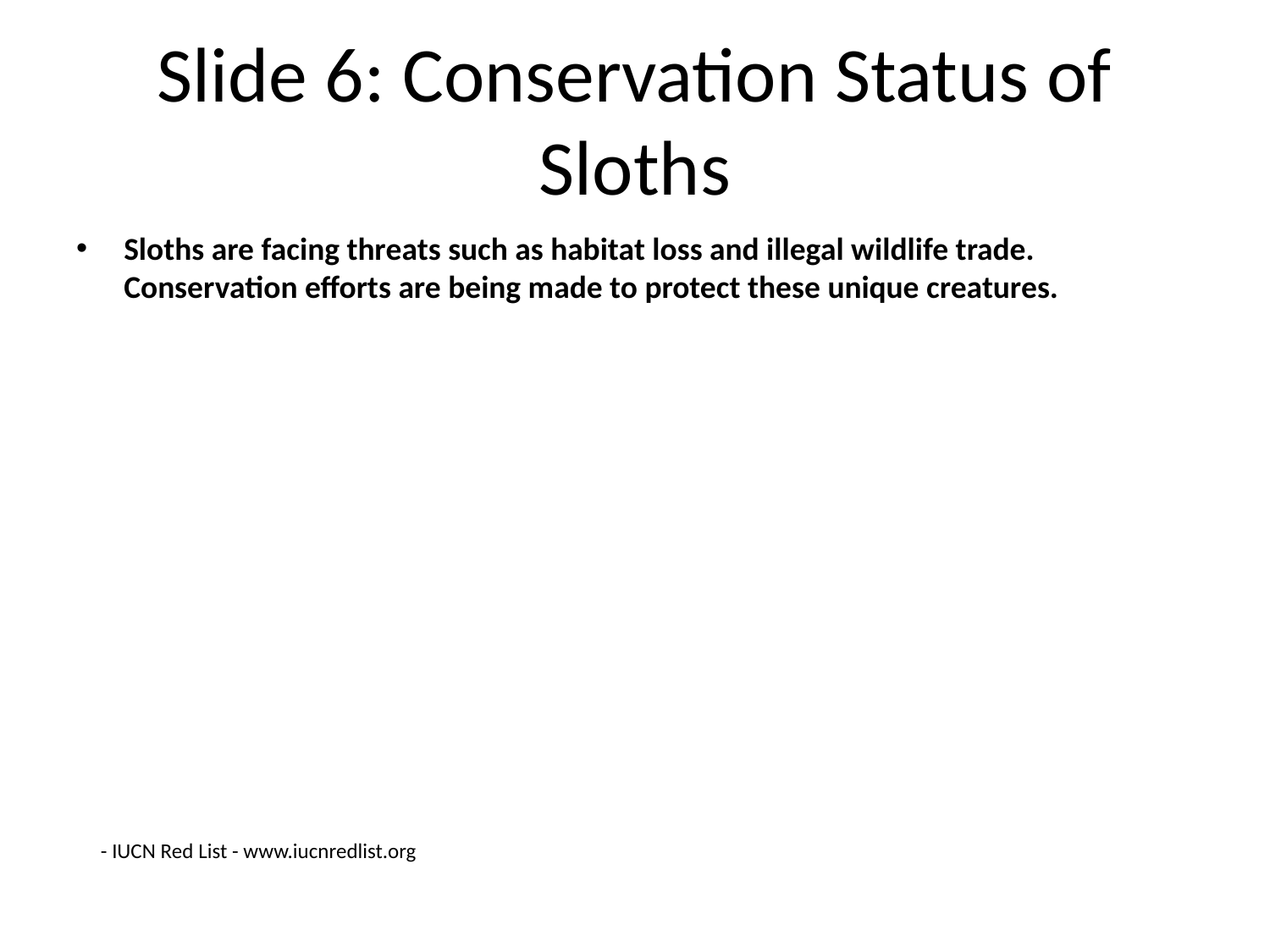

# Slide 6: Conservation Status of Sloths
Sloths are facing threats such as habitat loss and illegal wildlife trade. Conservation efforts are being made to protect these unique creatures.

- IUCN Red List - www.iucnredlist.org